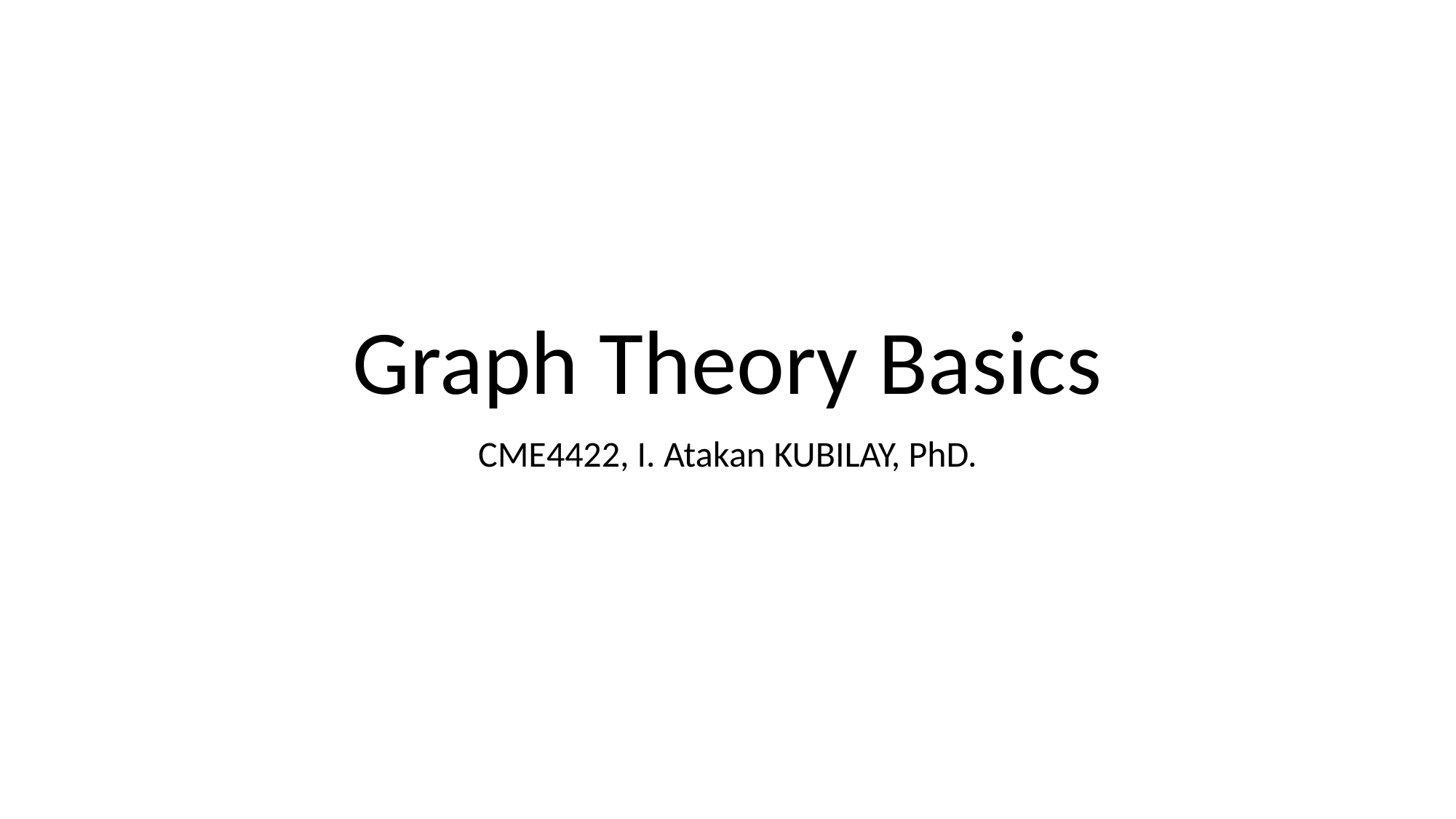

# Graph Theory Basics
CME4422, I. Atakan KUBILAY, PhD.